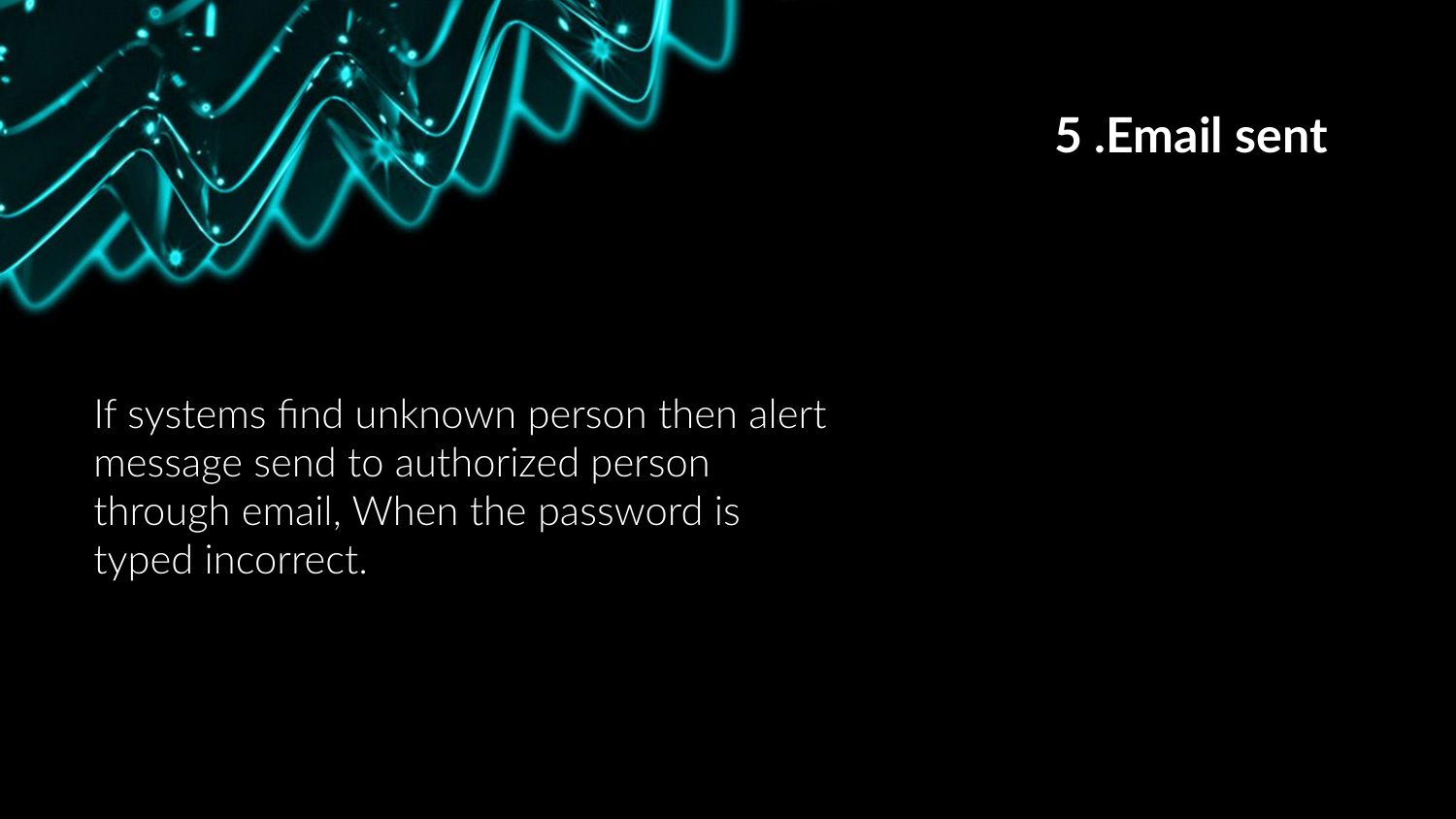

# 5 .Email sent
If systems find unknown person then alert message send to authorized person through email, When the password is typed incorrect.